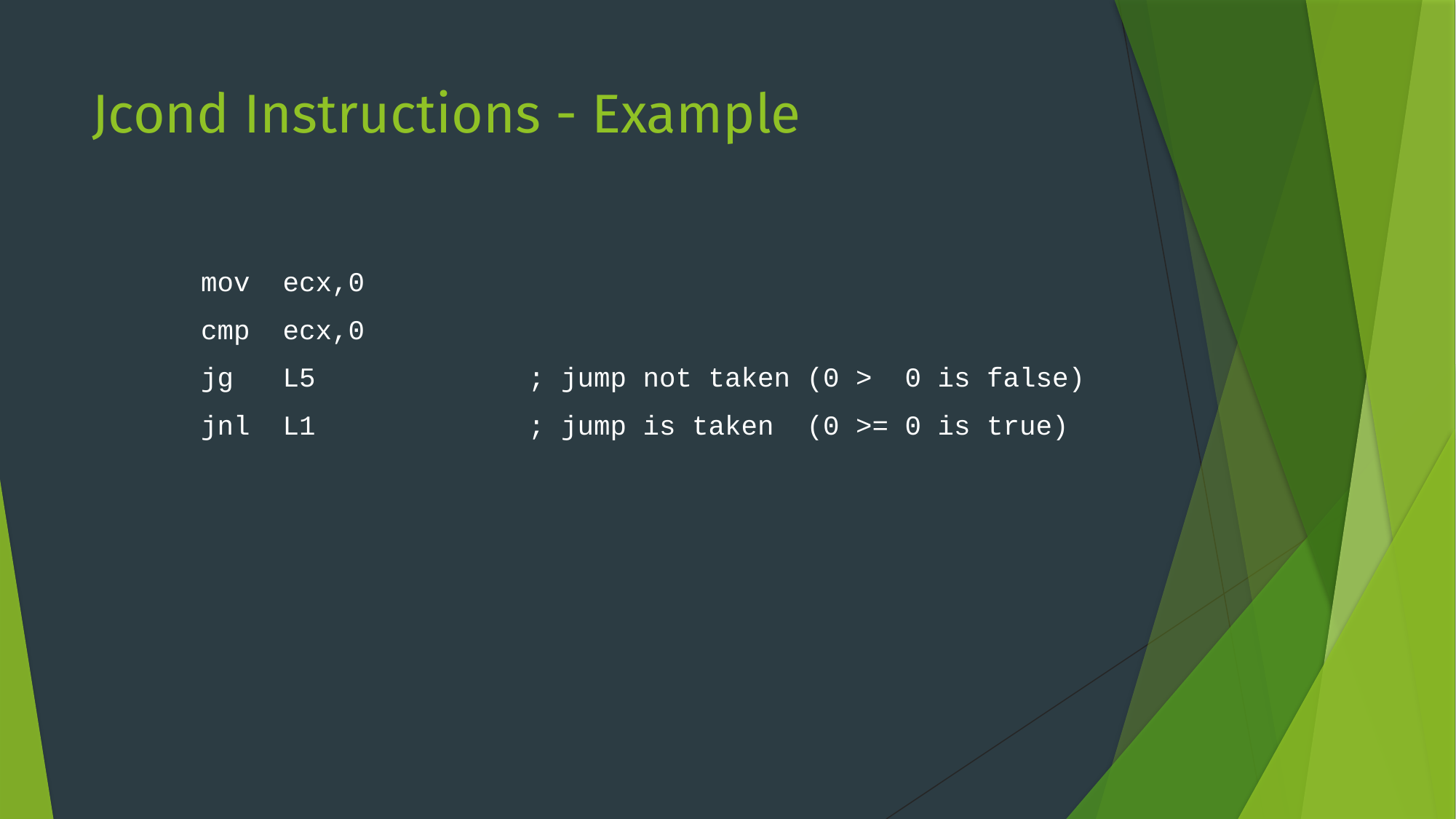

# Jcond Instructions - Example
	mov  ecx,0
	cmp  ecx,0
	jg   L5		; jump not taken (0 >  0 is false)
	jnl  L1		; jump is taken  (0 >= 0 is true)